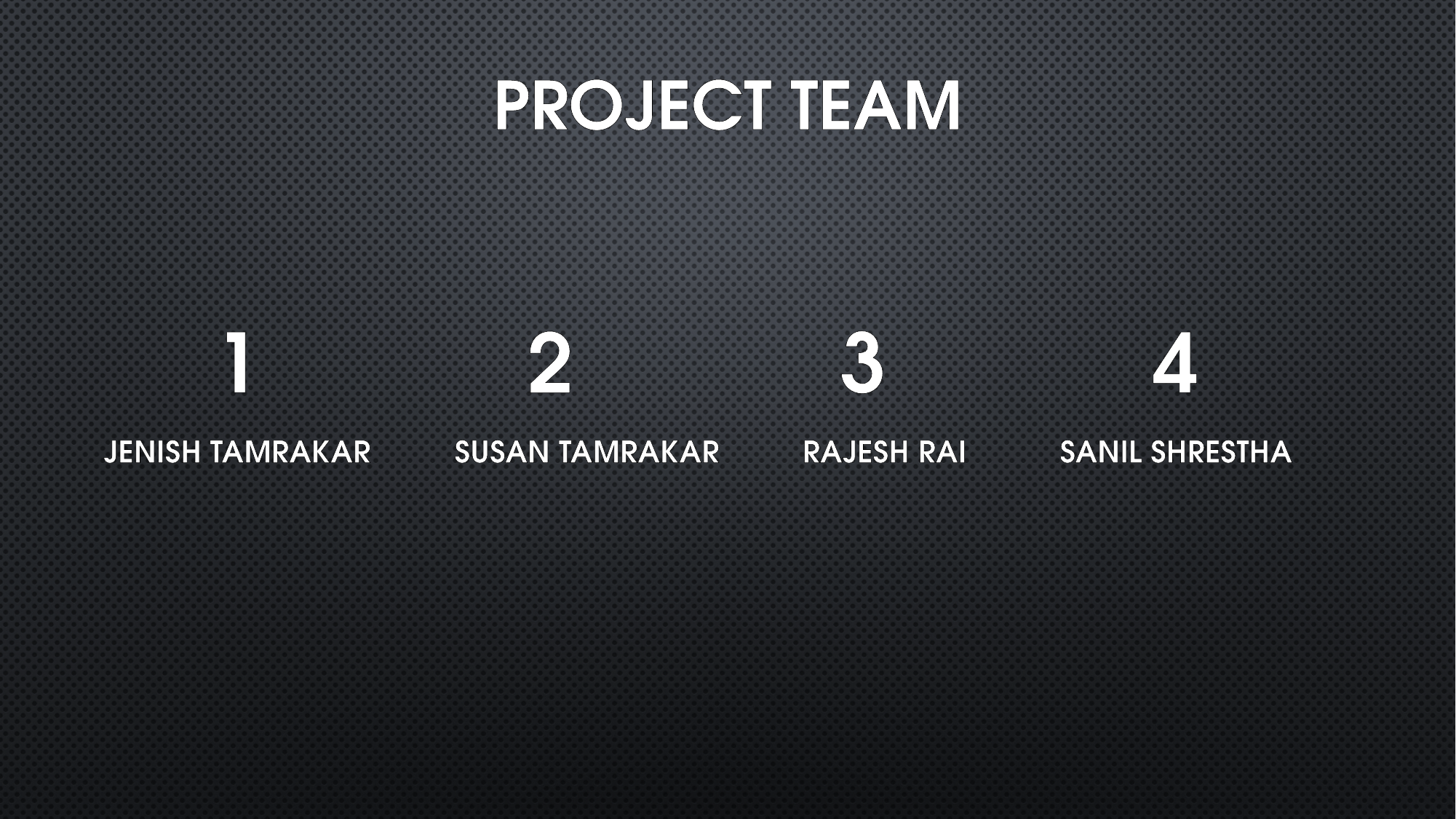

PROJECT TEAM
1
3
4
2
JENISH TAMRAKAR
SUSAN TAMRAKAR
RAJESH RAI
SANIL SHRESTHA